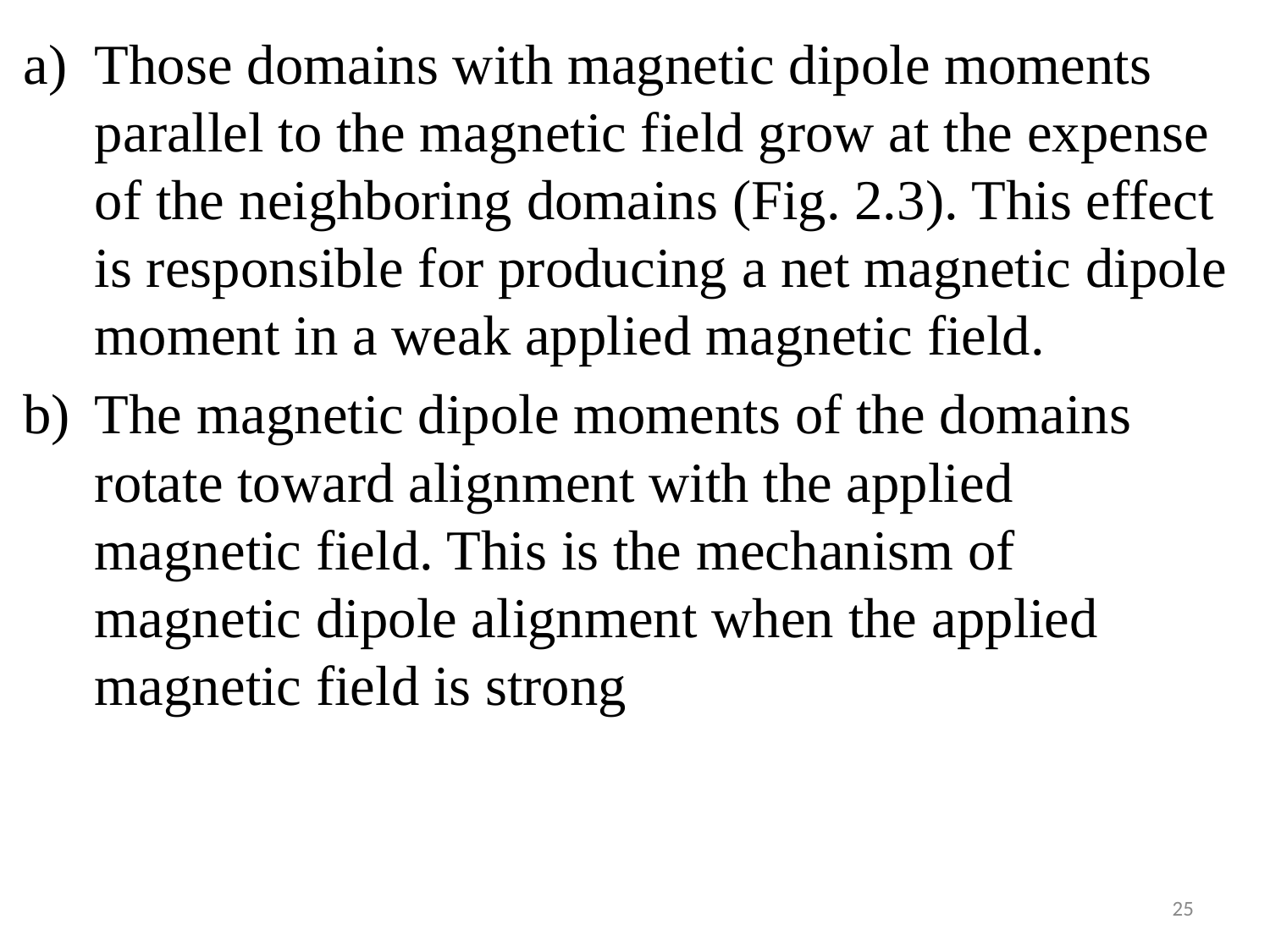

Those domains with magnetic dipole moments parallel to the magnetic field grow at the expense of the neighboring domains (Fig. 2.3). This effect is responsible for producing a net magnetic dipole moment in a weak applied magnetic field.
The magnetic dipole moments of the domains rotate toward alignment with the applied magnetic field. This is the mechanism of magnetic dipole alignment when the applied magnetic field is strong

25